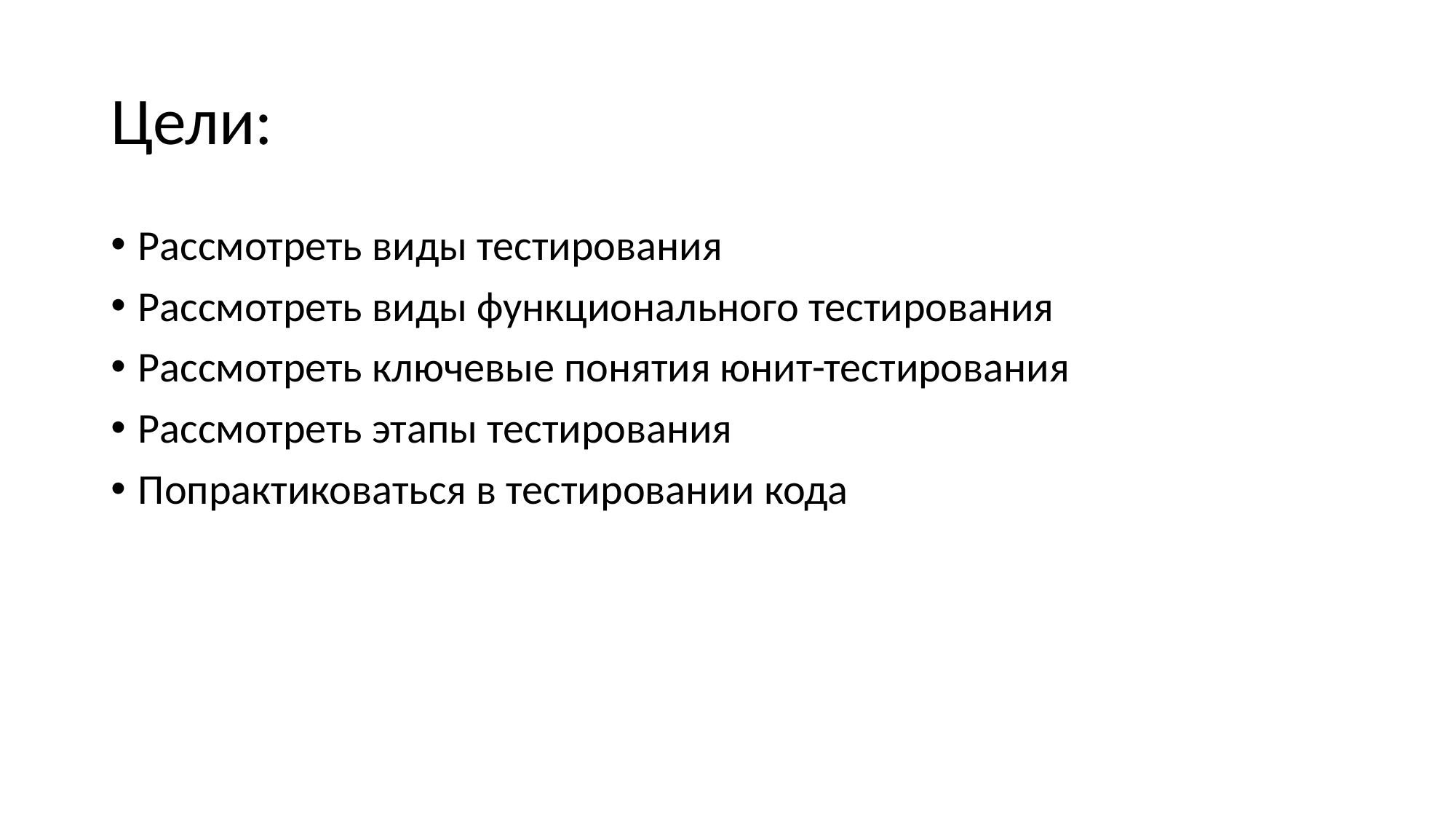

# Цели:
Рассмотреть виды тестирования
Рассмотреть виды функционального тестирования
Рассмотреть ключевые понятия юнит-тестирования
Рассмотреть этапы тестирования
Попрактиковаться в тестировании кода